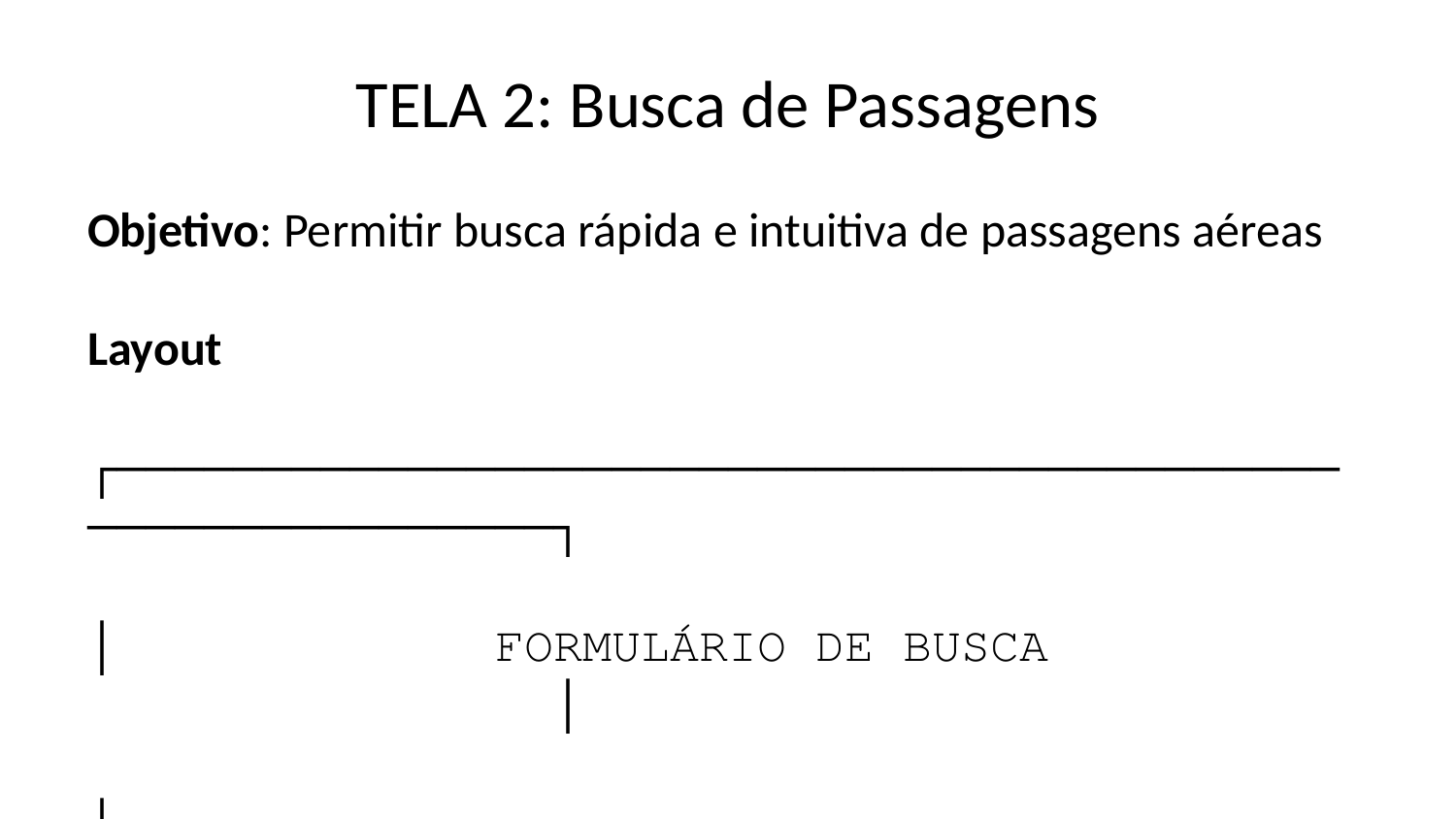

# TELA 2: Busca de Passagens
Objetivo: Permitir busca rápida e intuitiva de passagens aéreas
Layout
┌──────────────────────────────────────────────────────────┐
│             FORMULÁRIO DE BUSCA                           │
│                                                           │
│  ┌────────────────────────────────────────────────┐     │
│  │ Voe Mais, Gaste Menos                          │     │
│  │ Compare preços em milhas e dinheiro            │     │
│  │ ✓ Mais de 50 companhias                       │     │
│  │ ✓ Economia garantida                          │     │
│  │ ✓ Busca em tempo real                         │     │
│  └────────────────────────────────────────────────┘     │
│                                                           │
│  ┌──────────────────────────────────────────────────┐   │
│  │ CARD DE BUSCA (fundo branco, sombra elegante)   │   │
│  │                                                   │   │
│  │ 📍 Origem          📍 Destino                    │   │
│  │ [São Paulo (GRU)] [Rio de Janeiro (GIG)]        │   │
│  │                                                   │   │
│  │ 📅 Data de Ida    📅 Data de Volta (opcional)   │   │
│  │ [DD/MM/AAAA]      [DD/MM/AAAA]                  │   │
│  │                                                   │   │
│  │ 👥 Passageiros    💺 Classe                      │   │
│  │ [1 Adulto ▼]      [Econômica ▼]                │   │
│  │                                                   │   │
│  │ ✈️ Companhias Aéreas (opcional)                 │   │
│  │ [Todas as companhias ▼]                         │   │
│  │                                                   │   │
│  │      [🔍 Buscar Melhores Preços]                │   │
│  └──────────────────────────────────────────────────┘   │
│                                                           │
│           FILTROS AVANÇADOS (expansível)                  │
│  ┌──────────────────────────────────────────────────┐   │
│  │ ⚙️ Filtros Avançados [▼]                         │   │
│  │ • Número de paradas                              │   │
│  │ • Horário de saída/chegada                       │   │
│  │ • Bagagem incluída                               │   │
│  │ • Preço máximo                                   │   │
│  └──────────────────────────────────────────────────┘   │
└──────────────────────────────────────────────────────────┘
Elementos Visuais
Header: Gradiente azul com título branco e badges informativos
Card Principal:
Fundo branco com backdrop-blur
Border radius 16px
Sombra suave (shadow-lg)
Padding generoso
Campos de Formulário:
Labels com ícones coloridos
Inputs com border 2px
Focus: borda azul animada
Placeholder em cinza claro
Botão de Busca:
Gradiente azul completo
Largura total
Ícone de lupa
Hover: ligeira opacidade
Estados de Loading:
Spinner animado com mensagem
Desabilita formulário durante busca
Funcionalidades
Autocomplete para aeroportos
Validação em tempo real
Busca flexível de datas (+/- 3 dias)
Seleção múltipla de companhias
Salvamento de buscas recentes